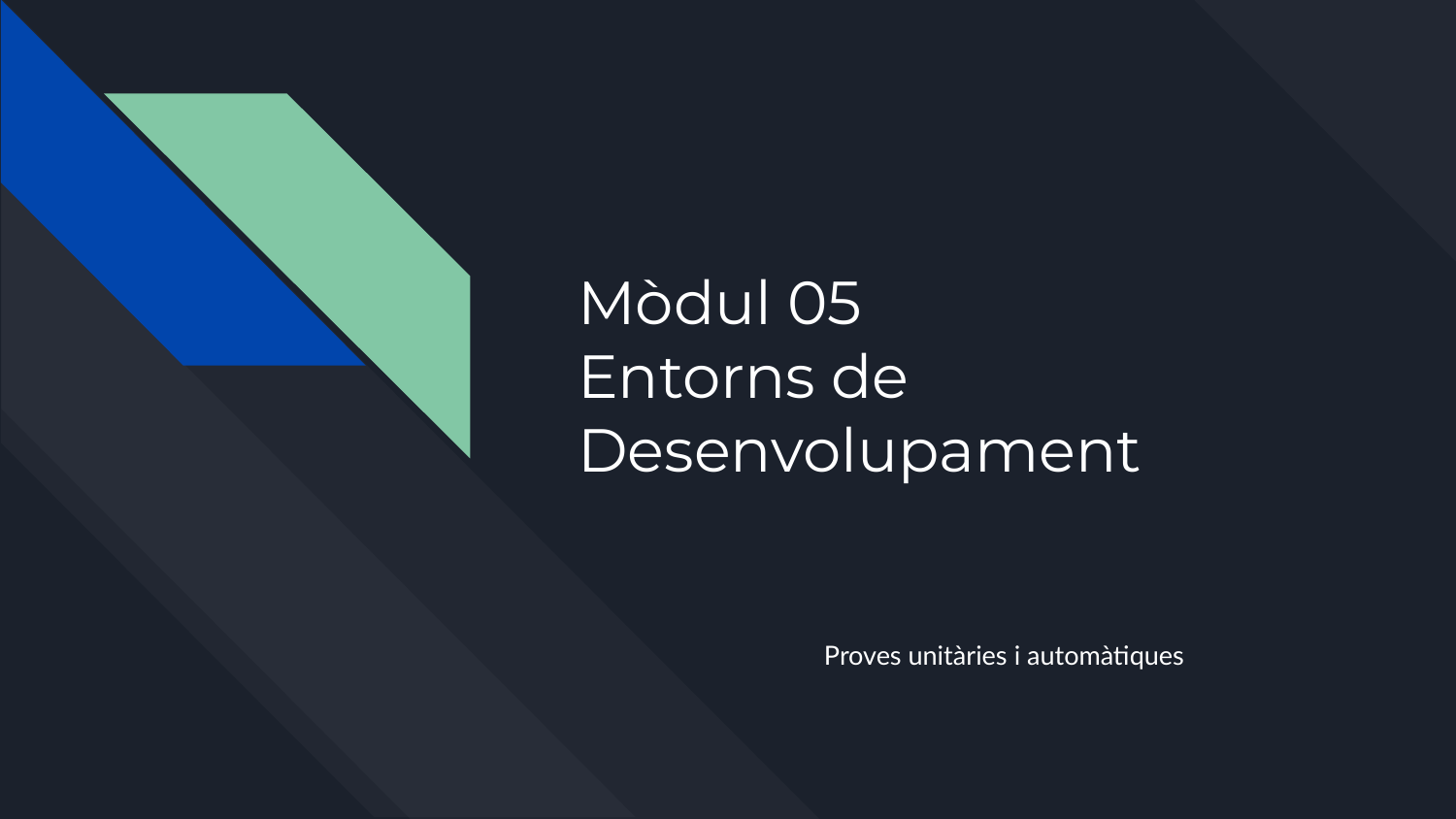

# Mòdul 05
Entorns de Desenvolupament
Proves unitàries i automàtiques